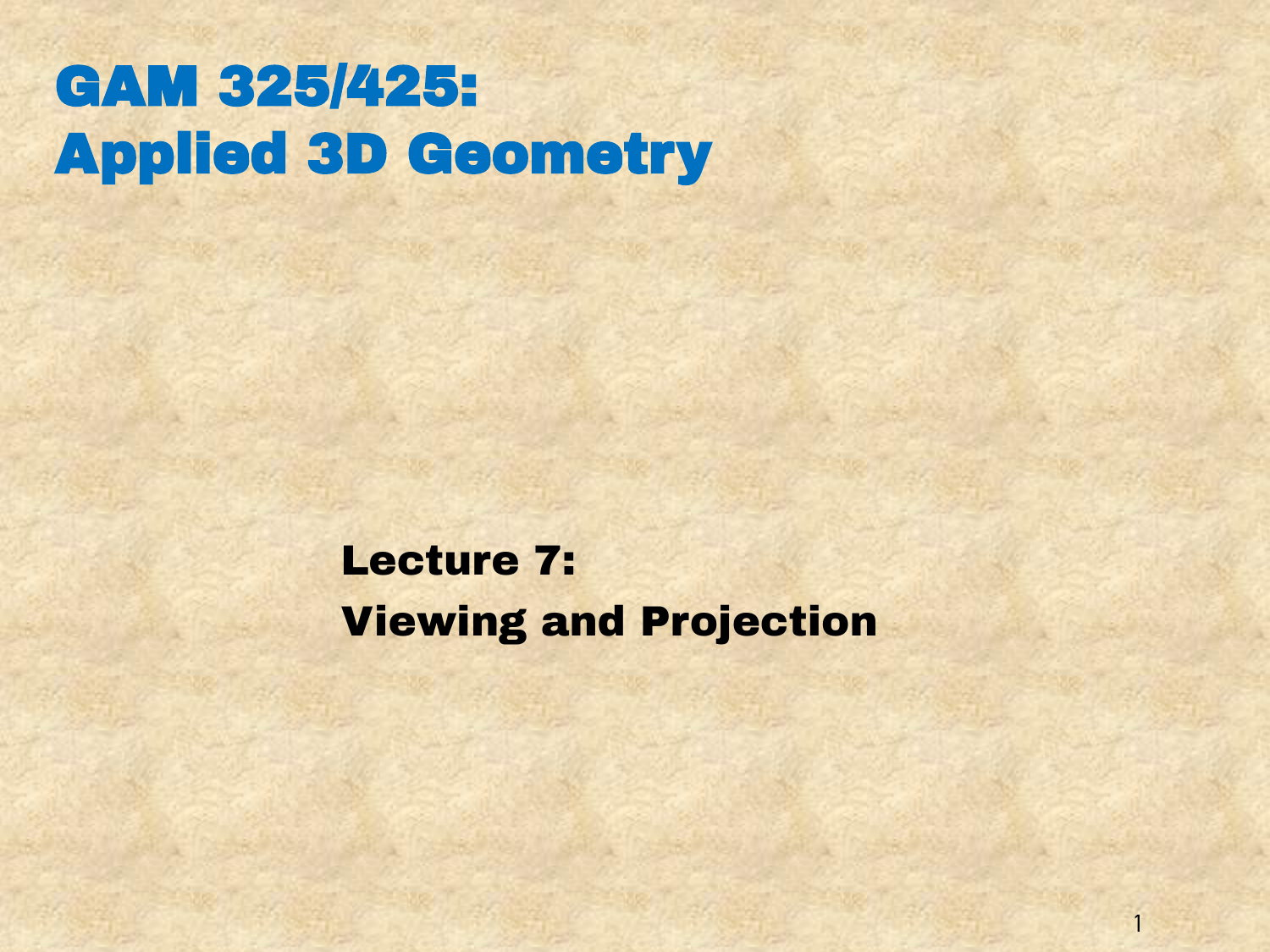

# GAM 325/425: Applied 3D Geometry
Lecture 7:
Viewing and Projection
1